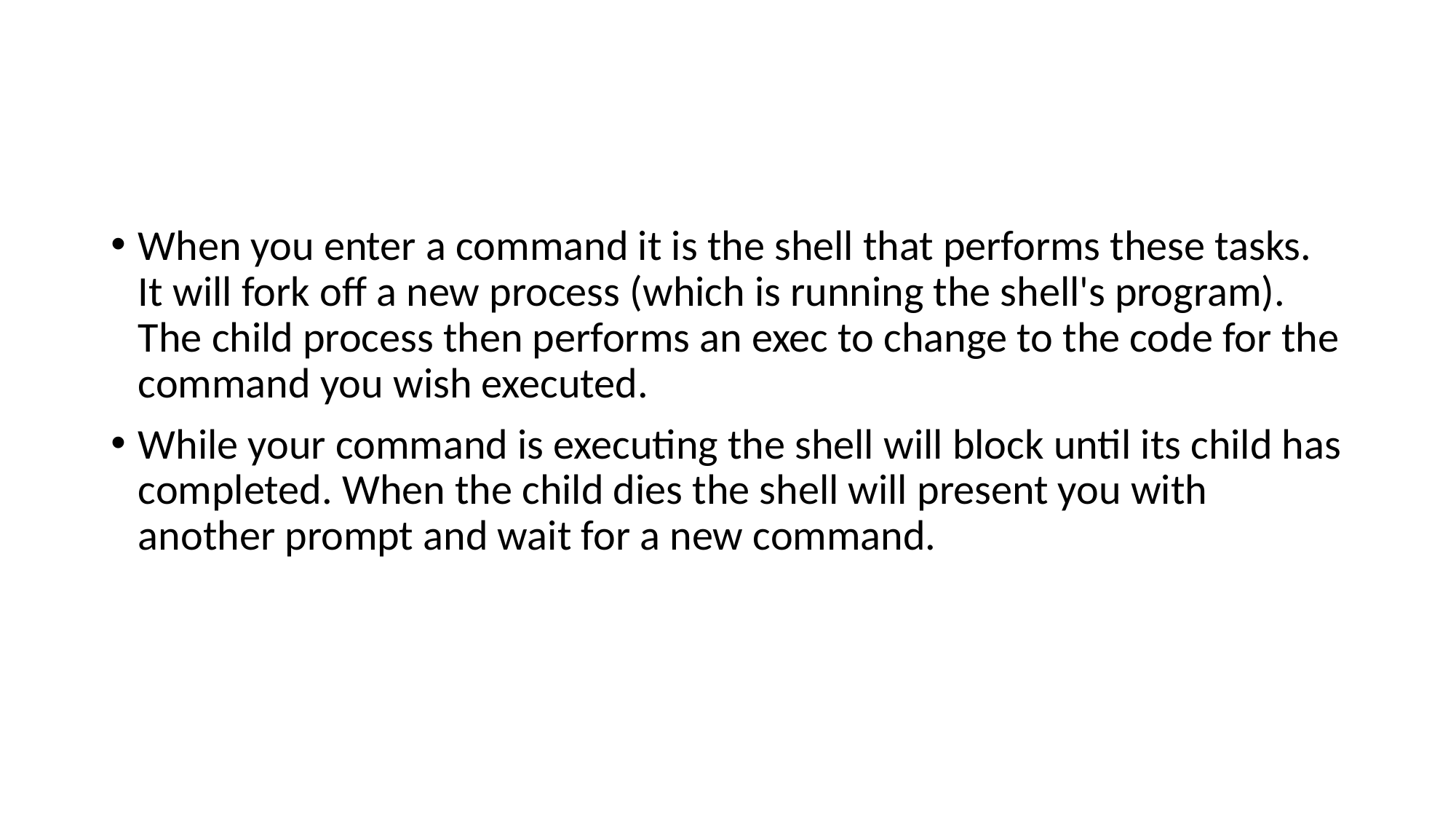

#
When you enter a command it is the shell that performs these tasks. It will fork off a new process (which is running the shell's program). The child process then performs an exec to change to the code for the command you wish executed.
While your command is executing the shell will block until its child has completed. When the child dies the shell will present you with another prompt and wait for a new command.